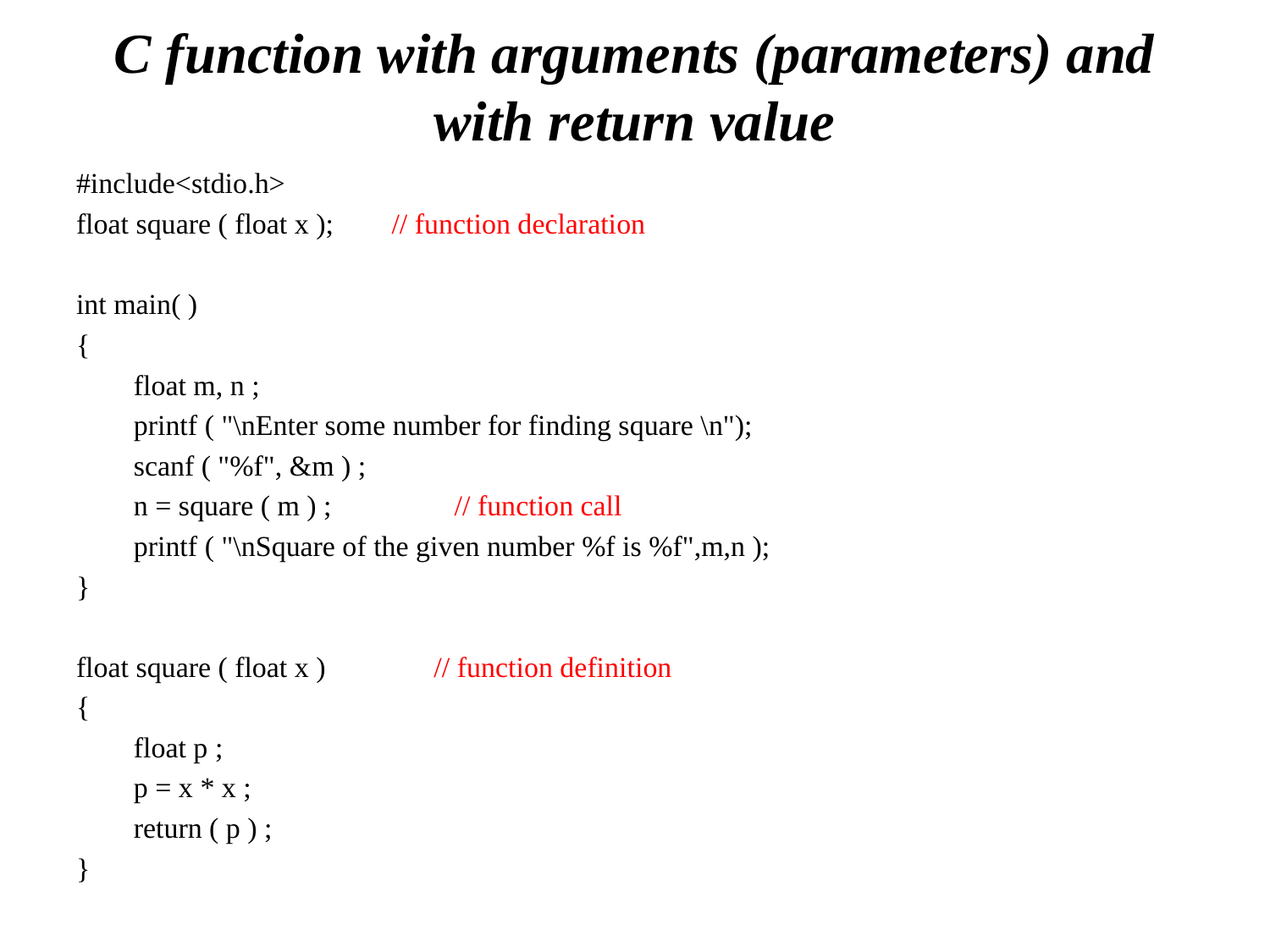

# C function with arguments (parameters) and with return value
#include<stdio.h>
float square ( float x );        // function declaration

int main( )
{
        float m, n ;
        printf ( "\nEnter some number for finding square \n");
        scanf ( "%f", &m ) ;
        n = square ( m ) ;                 // function call
        printf ( "\nSquare of the given number %f is %f",m,n );
}

float square ( float x )               // function definition
{
        float p ;
        p = x * x ;
        return ( p ) ;
}